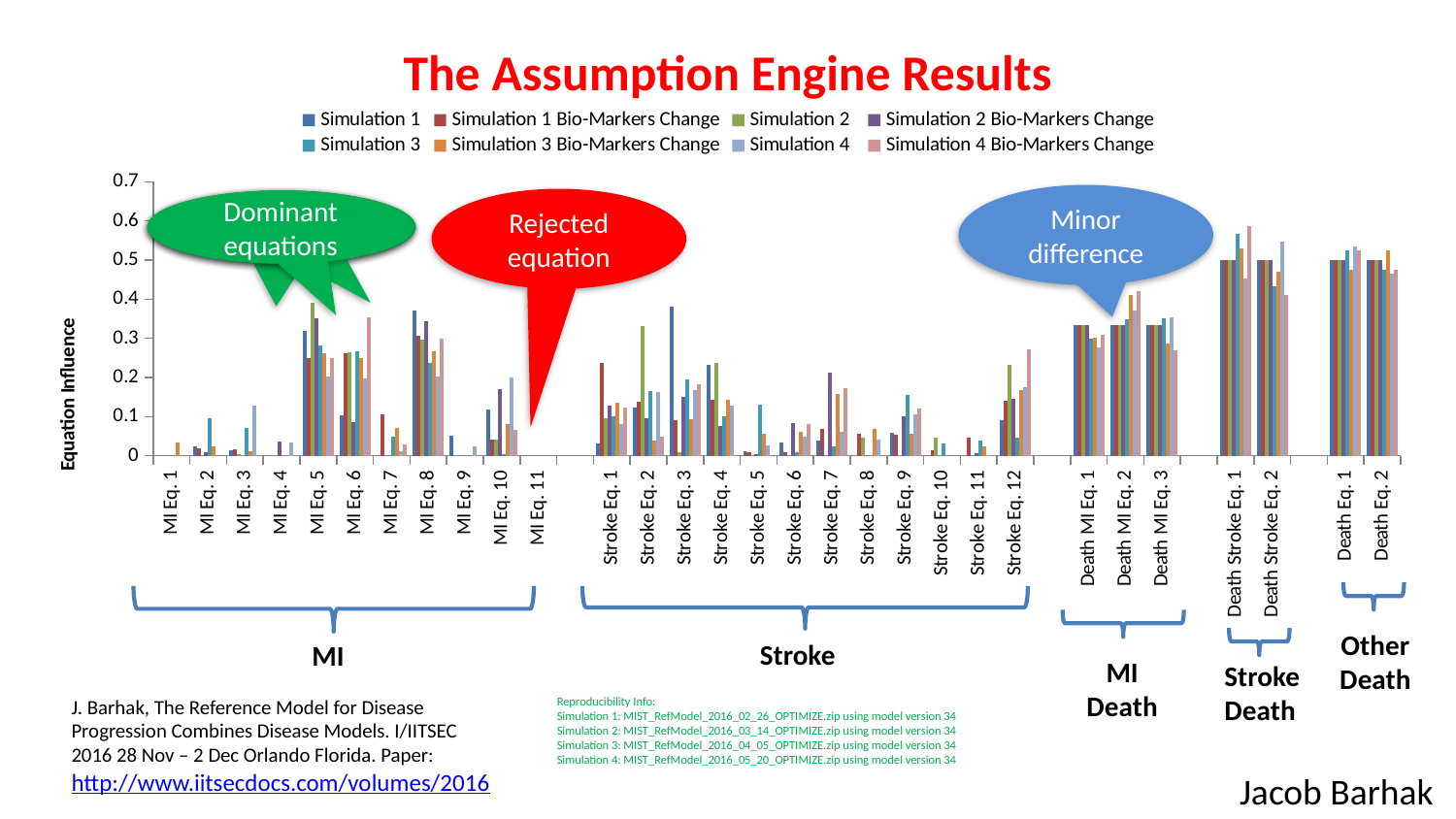

# The Assumption Engine Results

### Chart

| Category | Simulation 1 | Simulation 1 Bio-Markers Change | Simulation 2  | Simulation 2 Bio-Markers Change | Simulation 3 | Simulation 3 Bio-Markers Change | Simulation 4  | Simulation 4 Bio-Markers Change |
|---|---|---|---|---|---|---|---|---|
| MI Eq. 1 | 0.0 | 0.0 | 0.0 | 0.0 | 0.0 | 0.034 | 0.0 | 0.0 |
| MI Eq. 2 | 0.024000000000000042 | 0.019000000000000104 | 0.0 | 0.010000000000000066 | 0.09600000000000022 | 0.024000000000000042 | 0.0 | 0.0 |
| MI Eq. 3 | 0.014000000000000005 | 0.017000000000000133 | 0.0050000000000000305 | 0.0 | 0.07000000000000003 | 0.011 | 0.128 | 0.0 |
| MI Eq. 4 | 0.0 | 0.0 | 0.0 | 0.03700000000000025 | 0.0 | 0.0 | 0.033 | 0.0 |
| MI Eq. 5 | 0.3180000000000019 | 0.24900000000000044 | 0.39100000000000196 | 0.3510000000000003 | 0.2810000000000001 | 0.263 | 0.203 | 0.24900000000000044 |
| MI Eq. 6 | 0.10299999999999998 | 0.262 | 0.265 | 0.08600000000000006 | 0.267 | 0.251 | 0.19800000000000068 | 0.3550000000000003 |
| MI Eq. 7 | 0.0 | 0.10500000000000002 | 0.0 | 0.0 | 0.048000000000000084 | 0.07100000000000002 | 0.011 | 0.03000000000000016 |
| MI Eq. 8 | 0.3710000000000009 | 0.3070000000000004 | 0.2980000000000003 | 0.34400000000000164 | 0.23600000000000004 | 0.267 | 0.202 | 0.3000000000000003 |
| MI Eq. 9 | 0.051000000000000004 | 0.0 | 0.0 | 0.0 | 0.0 | 0.0 | 0.025000000000000133 | 0.0 |
| MI Eq. 10 | 0.119 | 0.04000000000000011 | 0.041 | 0.171 | 0.003000000000000023 | 0.08000000000000022 | 0.1990000000000008 | 0.06500000000000011 |
| MI Eq. 11 | 0.0 | 0.0 | 0.0 | 0.0 | 0.0 | 0.0 | 0.0 | 0.0 |
|  | None | None | None | None | None | None | None | None |
| Stroke Eq. 1 | 0.031000000000000198 | 0.23700000000000004 | 0.09700000000000004 | 0.128 | 0.1 | 0.135 | 0.082 | 0.12400000000000012 |
| Stroke Eq. 2 | 0.12400000000000012 | 0.137 | 0.3310000000000021 | 0.09600000000000022 | 0.16500000000000067 | 0.03900000000000016 | 0.16200000000000067 | 0.04900000000000037 |
| Stroke Eq. 3 | 0.3820000000000019 | 0.09000000000000007 | 0.010000000000000066 | 0.1510000000000004 | 0.19600000000000067 | 0.09400000000000026 | 0.16700000000000073 | 0.1830000000000004 |
| Stroke Eq. 4 | 0.231 | 0.14400000000000004 | 0.23800000000000004 | 0.07500000000000033 | 0.10199999999999998 | 0.14400000000000004 | 0.128 | 0.0 |
| Stroke Eq. 5 | 0.011 | 0.009000000000000055 | 0.0 | 0.003000000000000023 | 0.131 | 0.05500000000000013 | 0.02600000000000016 | 0.0 |
| Stroke Eq. 6 | 0.034 | 0.010000000000000066 | 0.0 | 0.08400000000000023 | 0.009000000000000055 | 0.06000000000000026 | 0.04900000000000037 | 0.08000000000000022 |
| Stroke Eq. 7 | 0.03800000000000008 | 0.06800000000000003 | 0.0 | 0.21200000000000024 | 0.024000000000000042 | 0.1580000000000009 | 0.06200000000000033 | 0.17200000000000001 |
| Stroke Eq. 8 | 0.0 | 0.05500000000000013 | 0.04600000000000001 | 0.0 | 0.0 | 0.06800000000000003 | 0.042000000000000114 | 0.0 |
| Stroke Eq. 9 | 0.059000000000000385 | 0.05300000000000003 | 0.0 | 0.1 | 0.15600000000000044 | 0.05500000000000013 | 0.10600000000000002 | 0.12100000000000002 |
| Stroke Eq. 10 | 0.0 | 0.012999999999999998 | 0.04700000000000013 | 0.0 | 0.03200000000000022 | 0.0 | 0.0 | 0.0 |
| Stroke Eq. 11 | 0.0 | 0.04500000000000003 | 0.0 | 0.007000000000000043 | 0.03800000000000008 | 0.02300000000000001 | 0.0020000000000000052 | 0.0 |
| Stroke Eq. 12 | 0.09100000000000003 | 0.14 | 0.231 | 0.1450000000000002 | 0.04700000000000013 | 0.1680000000000008 | 0.17400000000000004 | 0.271 |
|  | None | None | None | None | None | None | None | None |
| Death MI Eq. 1 | 0.3330000000000021 | 0.3330000000000021 | 0.3330000000000021 | 0.3330000000000021 | 0.2990000000000003 | 0.3020000000000003 | 0.276 | 0.3080000000000004 |
| Death MI Eq. 2 | 0.3330000000000021 | 0.3330000000000021 | 0.3330000000000021 | 0.3330000000000021 | 0.34900000000000175 | 0.4120000000000003 | 0.3710000000000009 | 0.4220000000000003 |
| Death MI Eq. 3 | 0.3330000000000021 | 0.3330000000000021 | 0.3330000000000021 | 0.3330000000000021 | 0.3510000000000003 | 0.2860000000000003 | 0.3530000000000003 | 0.269 |
|  | None | None | None | None | None | None | None | None |
| Death Stroke Eq. 1 | 0.5 | 0.5 | 0.5 | 0.5 | 0.566 | 0.53 | 0.452 | 0.5880000000000006 |
| Death Stroke Eq. 2 | 0.5 | 0.5 | 0.5 | 0.5 | 0.4340000000000014 | 0.4700000000000001 | 0.548 | 0.4120000000000003 |
|  | None | None | None | None | None | None | None | None |
| Death Eq. 1 | 0.5 | 0.5 | 0.5 | 0.5 | 0.525 | 0.4750000000000003 | 0.534 | 0.525 |
| Death Eq. 2 | 0.5 | 0.5 | 0.5 | 0.5 | 0.4750000000000003 | 0.525 | 0.4660000000000001 | 0.4750000000000003 |

Minor
difference
Rejected equation
Dominant equations
Dominant equations
Dominant equations

Other
Death
Stroke
MI
MI
Death
Stroke
Death
Reproducibility Info:
Simulation 1: MIST_RefModel_2016_02_26_OPTIMIZE.zip using model version 34
Simulation 2: MIST_RefModel_2016_03_14_OPTIMIZE.zip using model version 34
Simulation 3: MIST_RefModel_2016_04_05_OPTIMIZE.zip using model version 34
Simulation 4: MIST_RefModel_2016_05_20_OPTIMIZE.zip using model version 34
J. Barhak, The Reference Model for Disease Progression Combines Disease Models. I/IITSEC 2016 28 Nov – 2 Dec Orlando Florida. Paper: http://www.iitsecdocs.com/volumes/2016